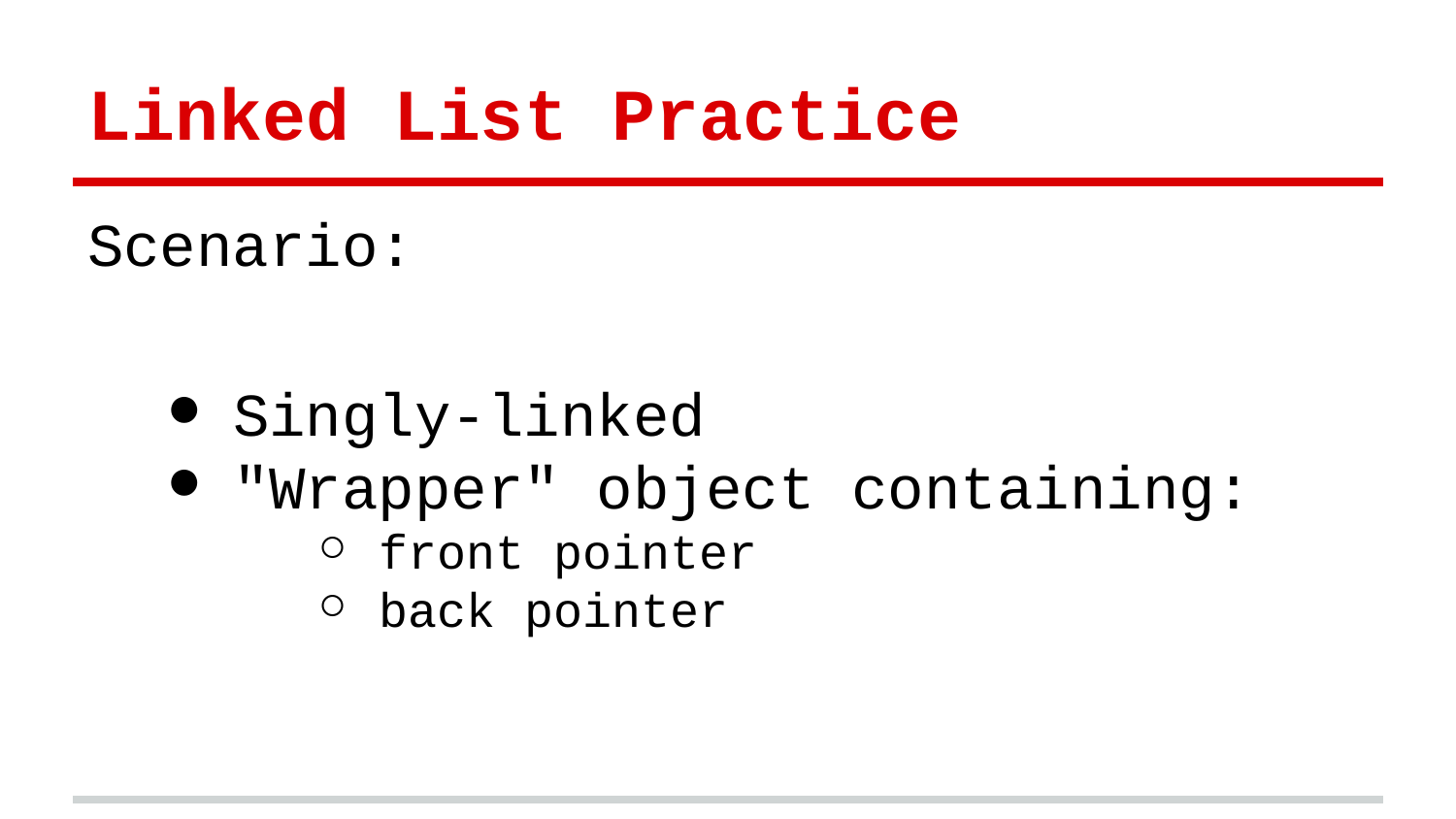

# Linked List Practice
Scenario:

Singly-linked
"Wrapper" object containing:
front pointer
back pointer